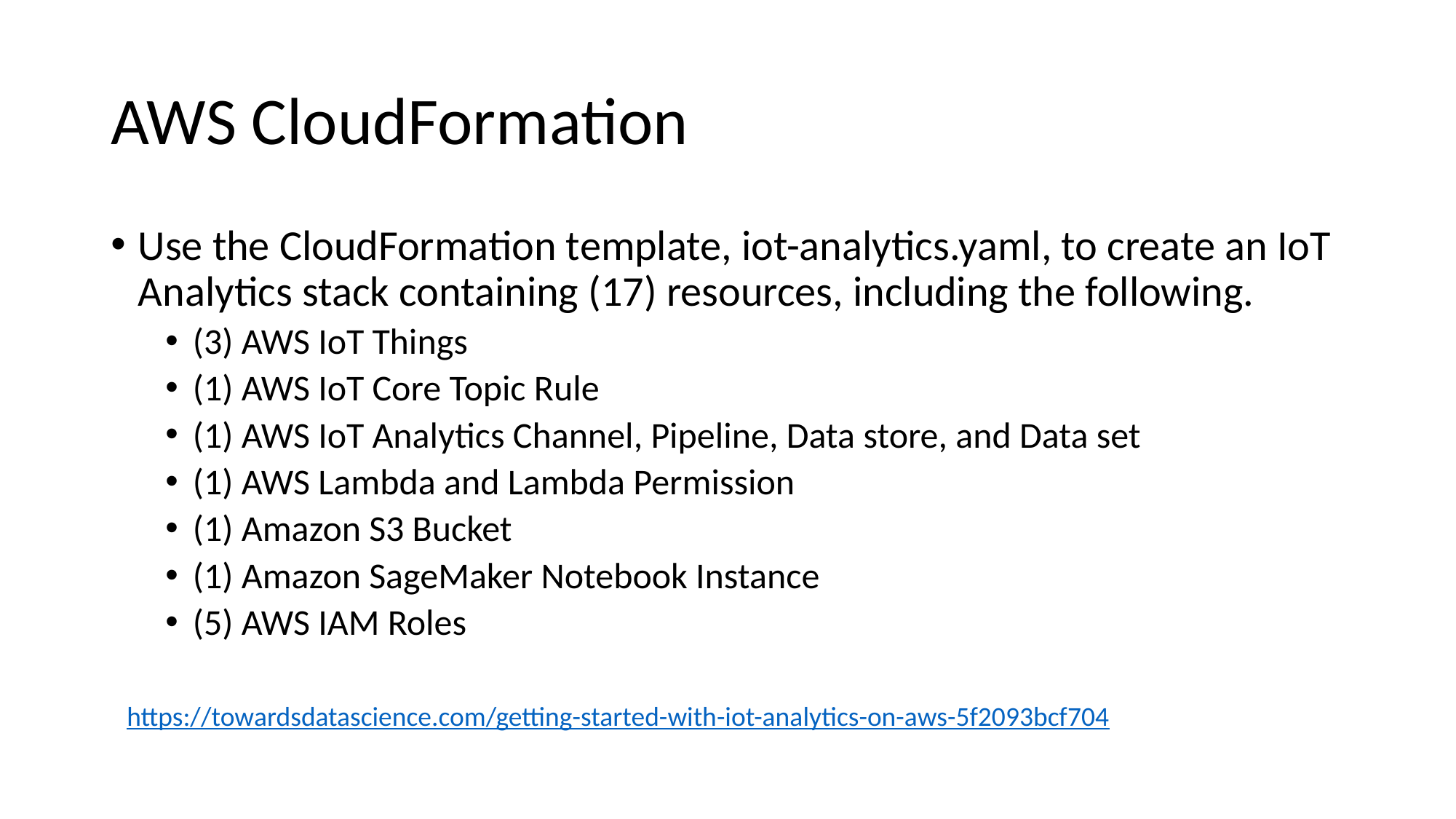

# AWS CloudFormation
Use the CloudFormation template, iot-analytics.yaml, to create an IoT Analytics stack containing (17) resources, including the following.
(3) AWS IoT Things
(1) AWS IoT Core Topic Rule
(1) AWS IoT Analytics Channel, Pipeline, Data store, and Data set
(1) AWS Lambda and Lambda Permission
(1) Amazon S3 Bucket
(1) Amazon SageMaker Notebook Instance
(5) AWS IAM Roles
https://towardsdatascience.com/getting-started-with-iot-analytics-on-aws-5f2093bcf704